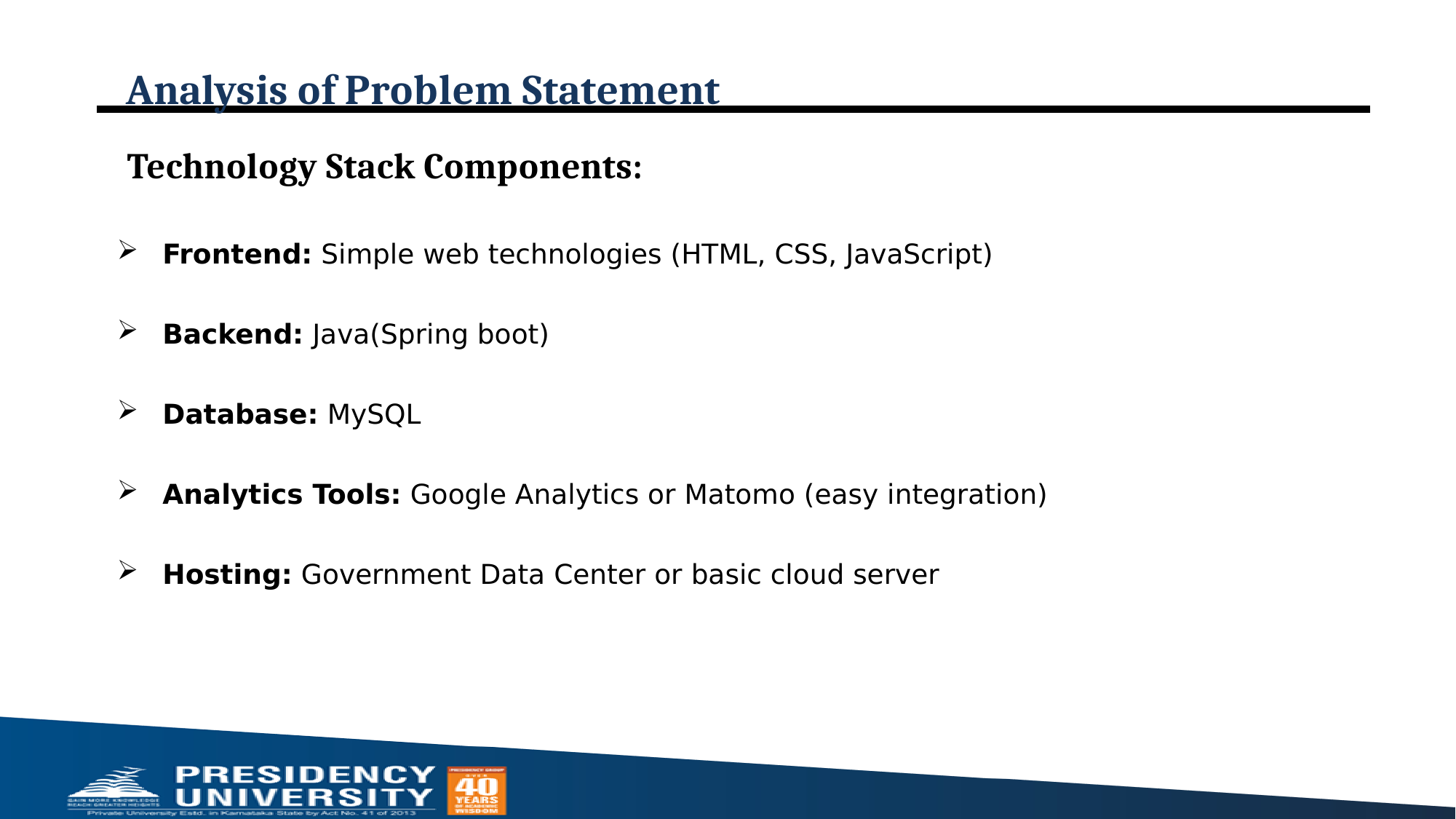

# Analysis of Problem Statement
Technology Stack Components:

Frontend: Simple web technologies (HTML, CSS, JavaScript)

Backend: Java(Spring boot)

Database: MySQL

Analytics Tools: Google Analytics or Matomo (easy integration)

Hosting: Government Data Center or basic cloud server